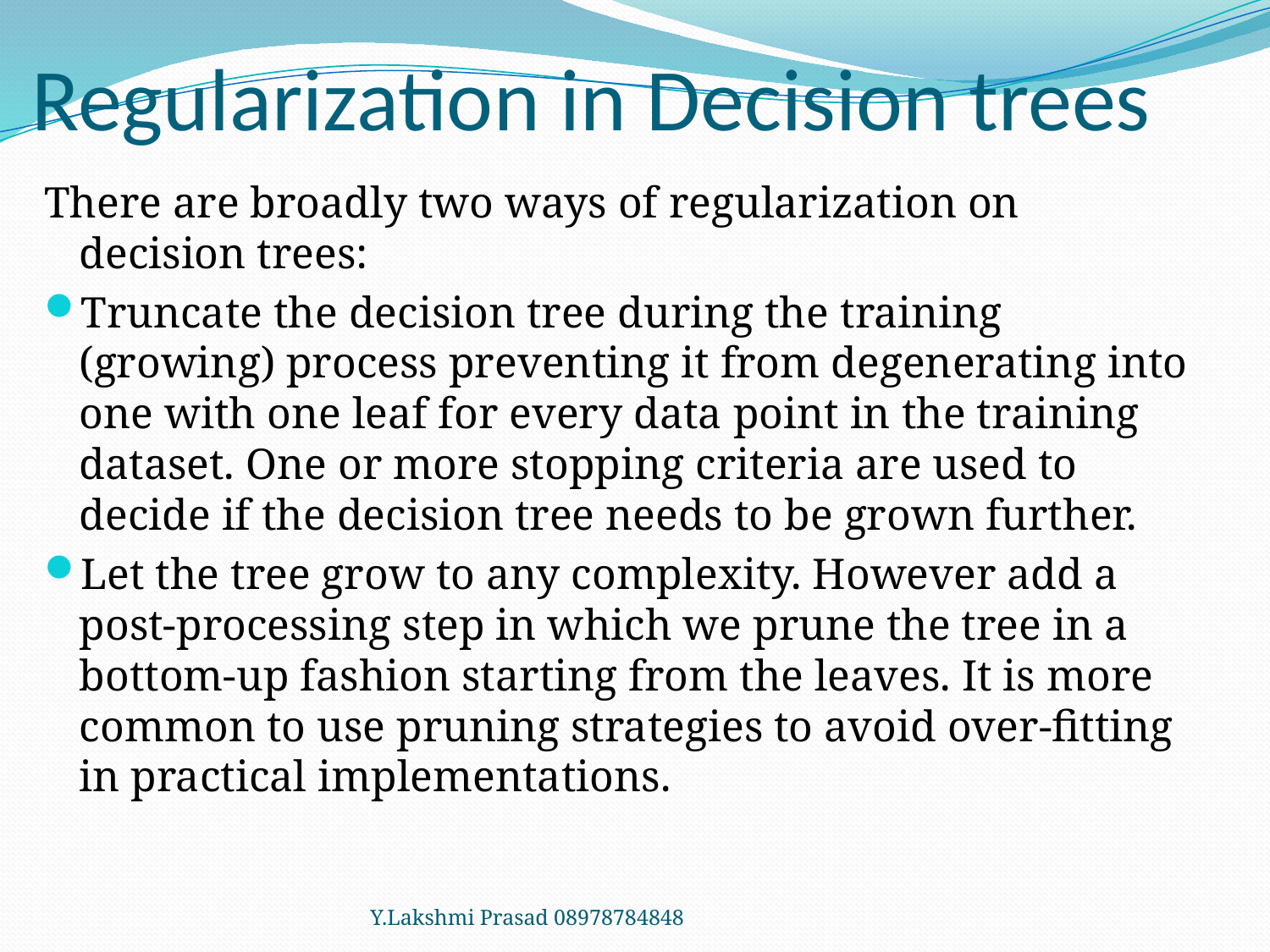

# Regularization in Decision trees
There are broadly two ways of regularization on decision trees:
Truncate the decision tree during the training (growing) process preventing it from degenerating into one with one leaf for every data point in the training dataset. One or more stopping criteria are used to decide if the decision tree needs to be grown further.
Let the tree grow to any complexity. However add a post-processing step in which we prune the tree in a bottom-up fashion starting from the leaves. It is more common to use pruning strategies to avoid over-fitting in practical implementations.

Y.Lakshmi Prasad 08978784848